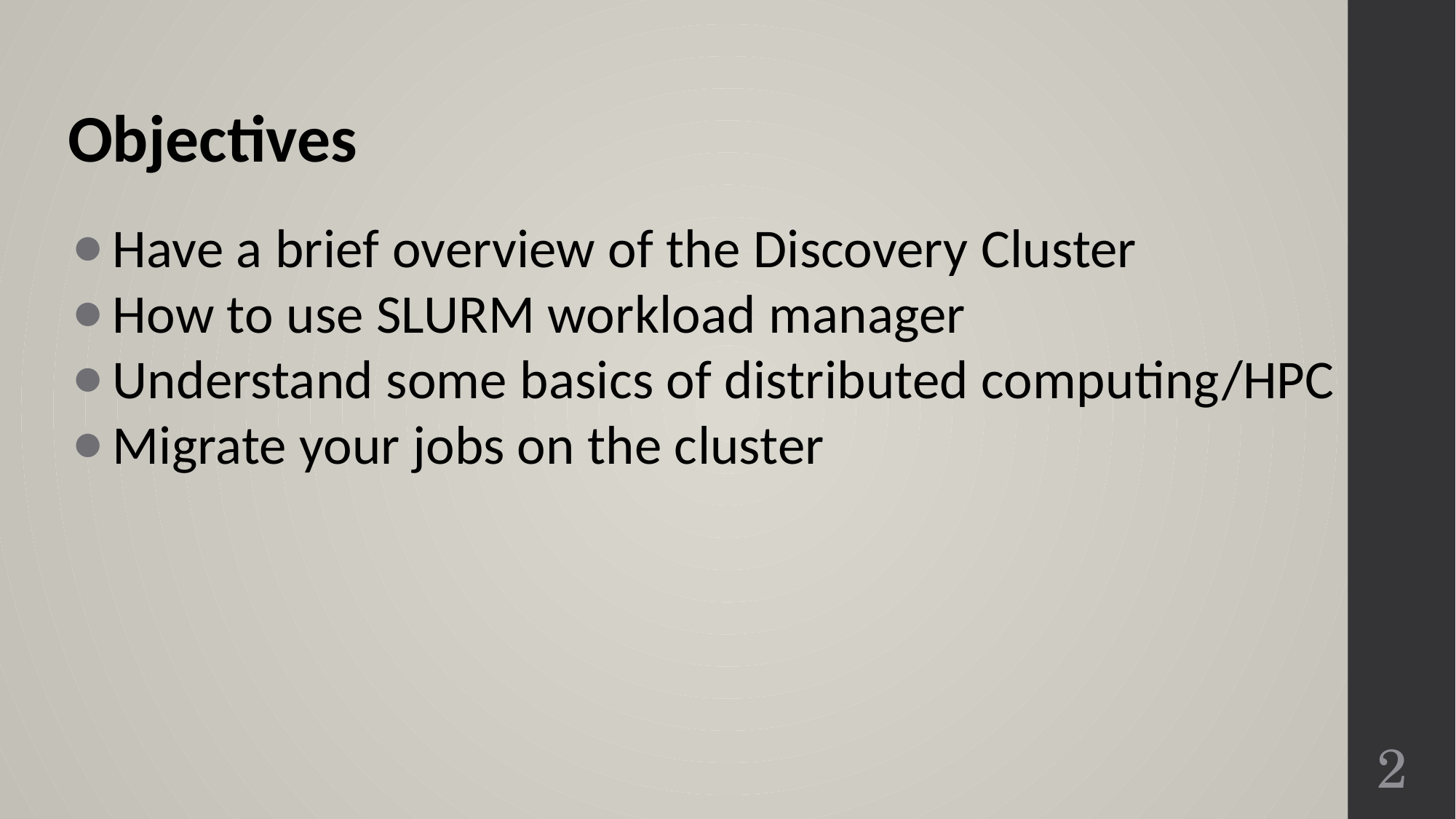

Objectives
Have a brief overview of the Discovery Cluster
How to use SLURM workload manager
Understand some basics of distributed computing/HPC
Migrate your jobs on the cluster
2